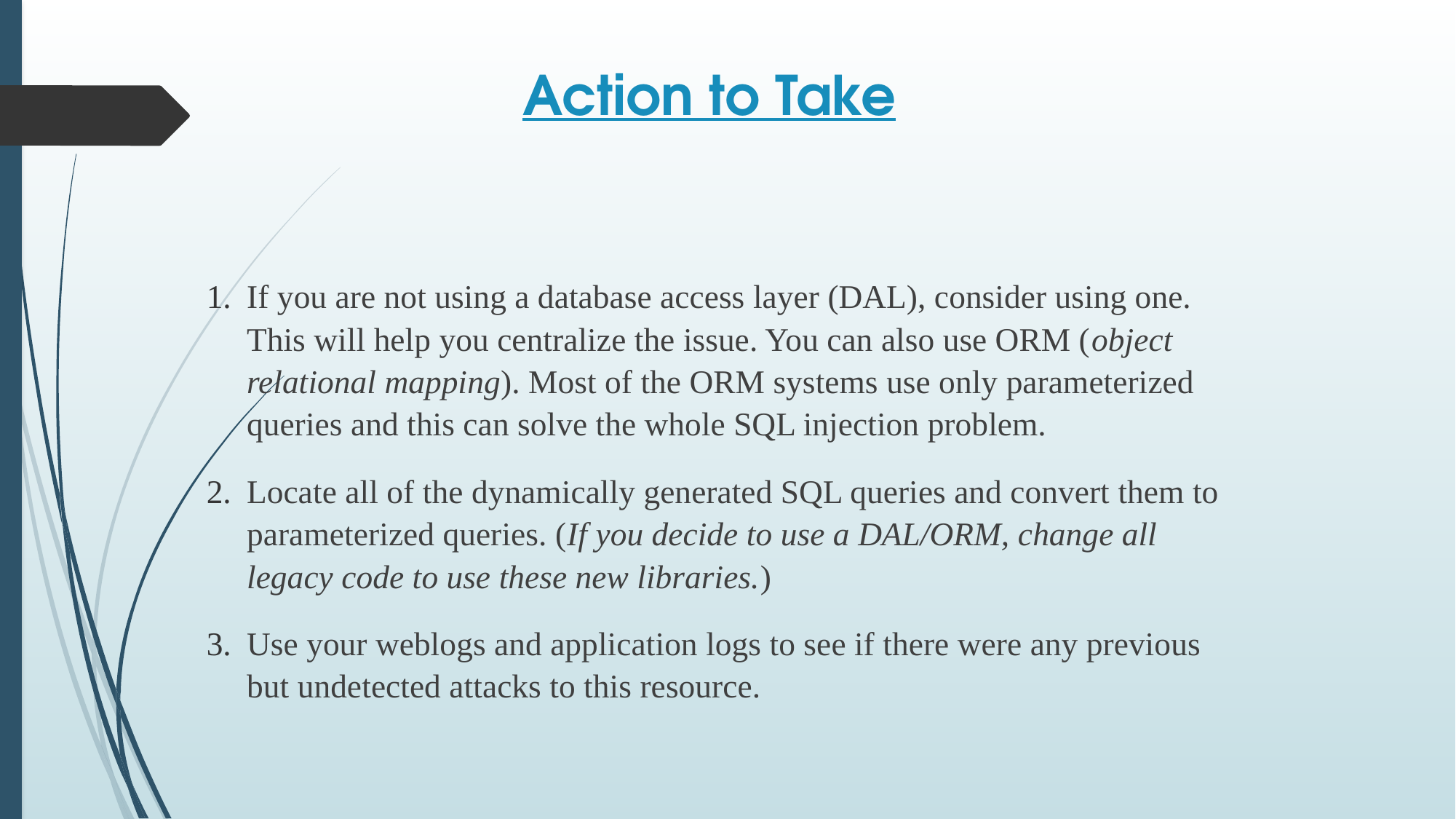

# Action to Take
If you are not using a database access layer (DAL), consider using one. This will help you centralize the issue. You can also use ORM (object relational mapping). Most of the ORM systems use only parameterized queries and this can solve the whole SQL injection problem.
Locate all of the dynamically generated SQL queries and convert them to parameterized queries. (If you decide to use a DAL/ORM, change all legacy code to use these new libraries.)
Use your weblogs and application logs to see if there were any previous but undetected attacks to this resource.